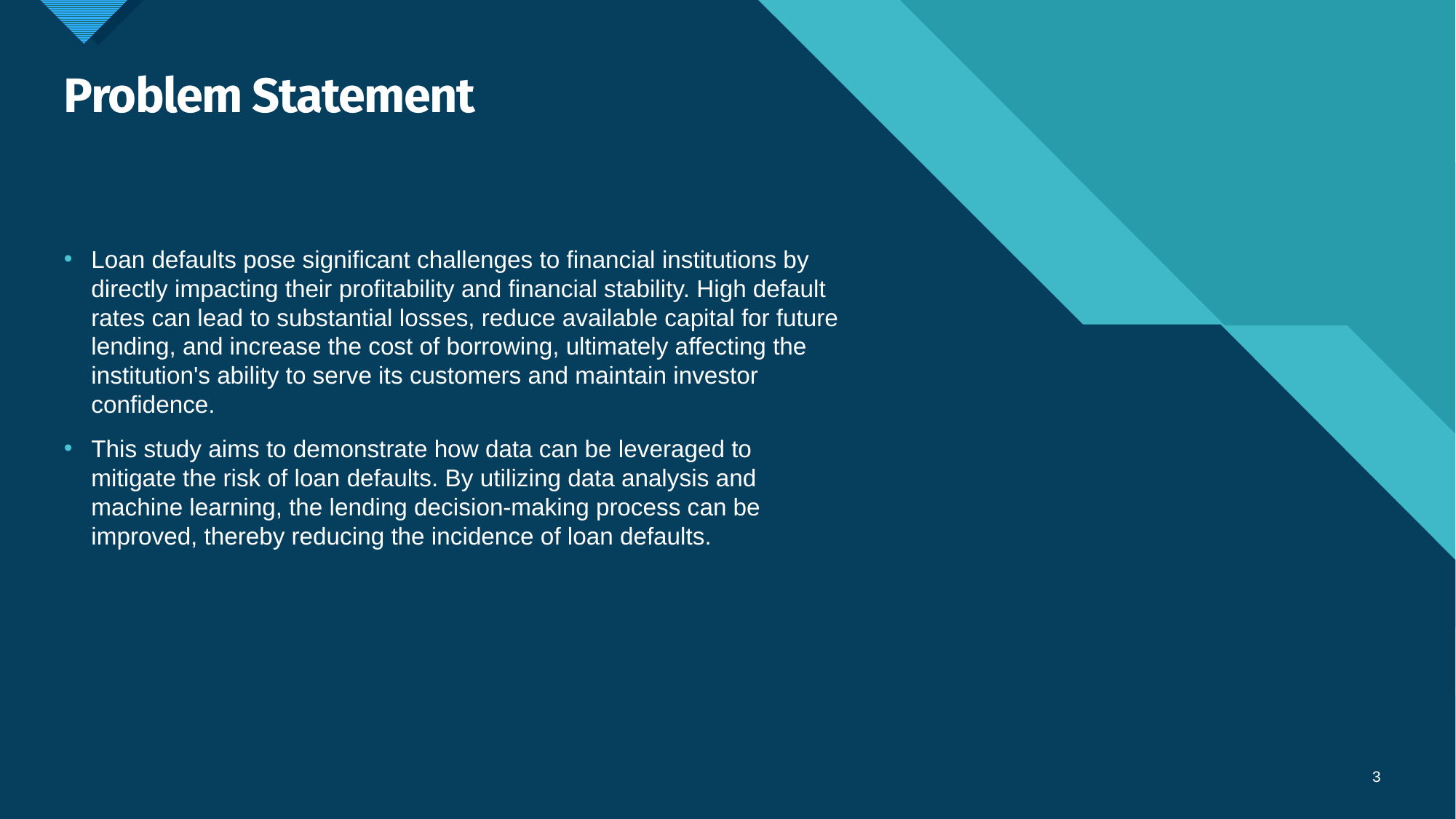

# Problem Statement

Loan defaults pose significant challenges to financial institutions by directly impacting their profitability and financial stability. High default rates can lead to substantial losses, reduce available capital for future lending, and increase the cost of borrowing, ultimately affecting the institution's ability to serve its customers and maintain investor confidence.
This study aims to demonstrate how data can be leveraged to mitigate the risk of loan defaults. By utilizing data analysis and machine learning, the lending decision-making process can be improved, thereby reducing the incidence of loan defaults.

3